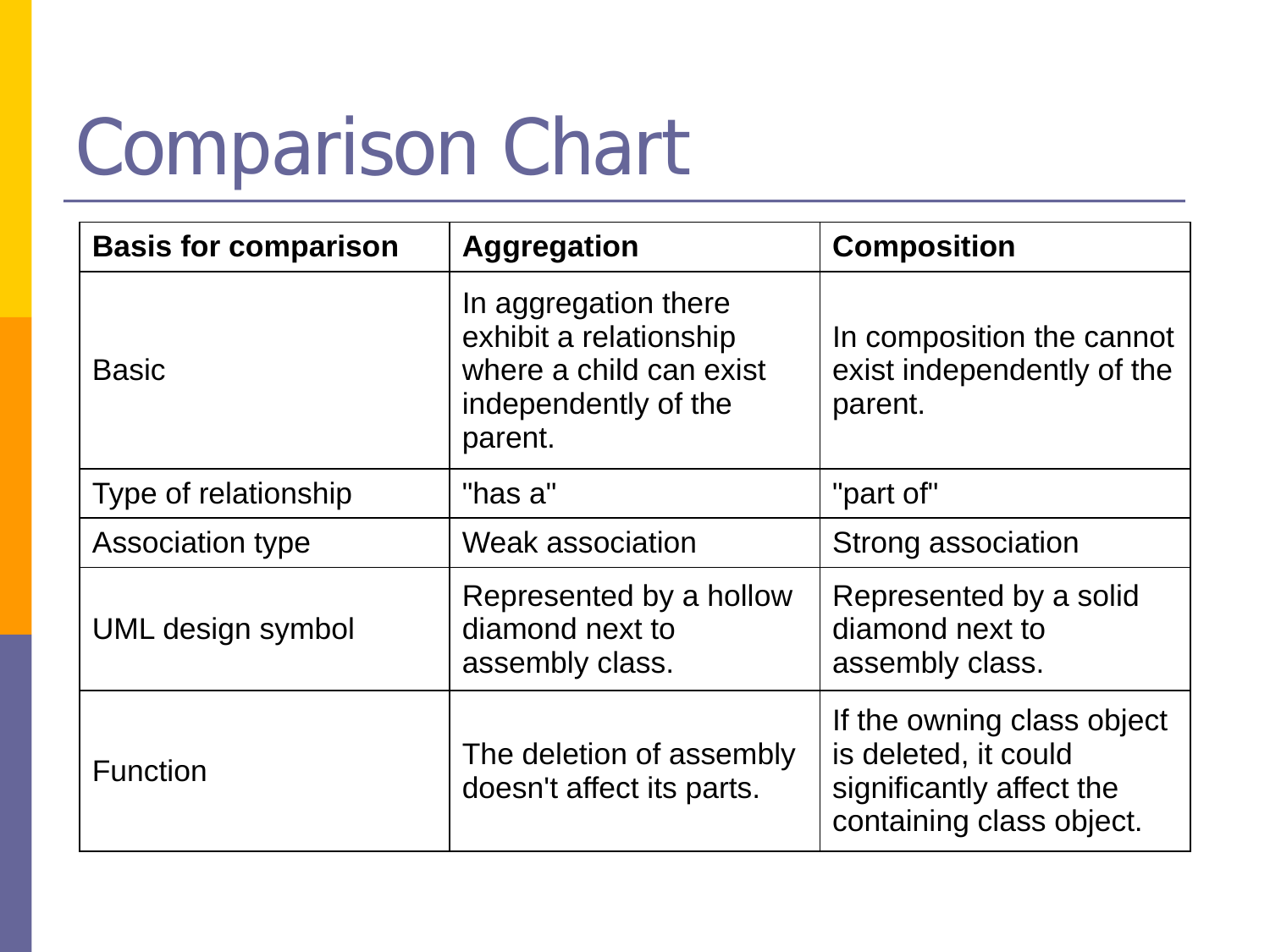

# Comparison Chart
| Basis for comparison | Aggregation | Composition |
| --- | --- | --- |
| Basic | In aggregation there exhibit a relationship where a child can exist independently of the parent. | In composition the cannot exist independently of the parent. |
| Type of relationship | "has a" | "part of" |
| Association type | Weak association | Strong association |
| UML design symbol | Represented by a hollow diamond next to assembly class. | Represented by a solid diamond next to assembly class. |
| Function | The deletion of assembly doesn't affect its parts. | If the owning class object is deleted, it could significantly affect the containing class object. |